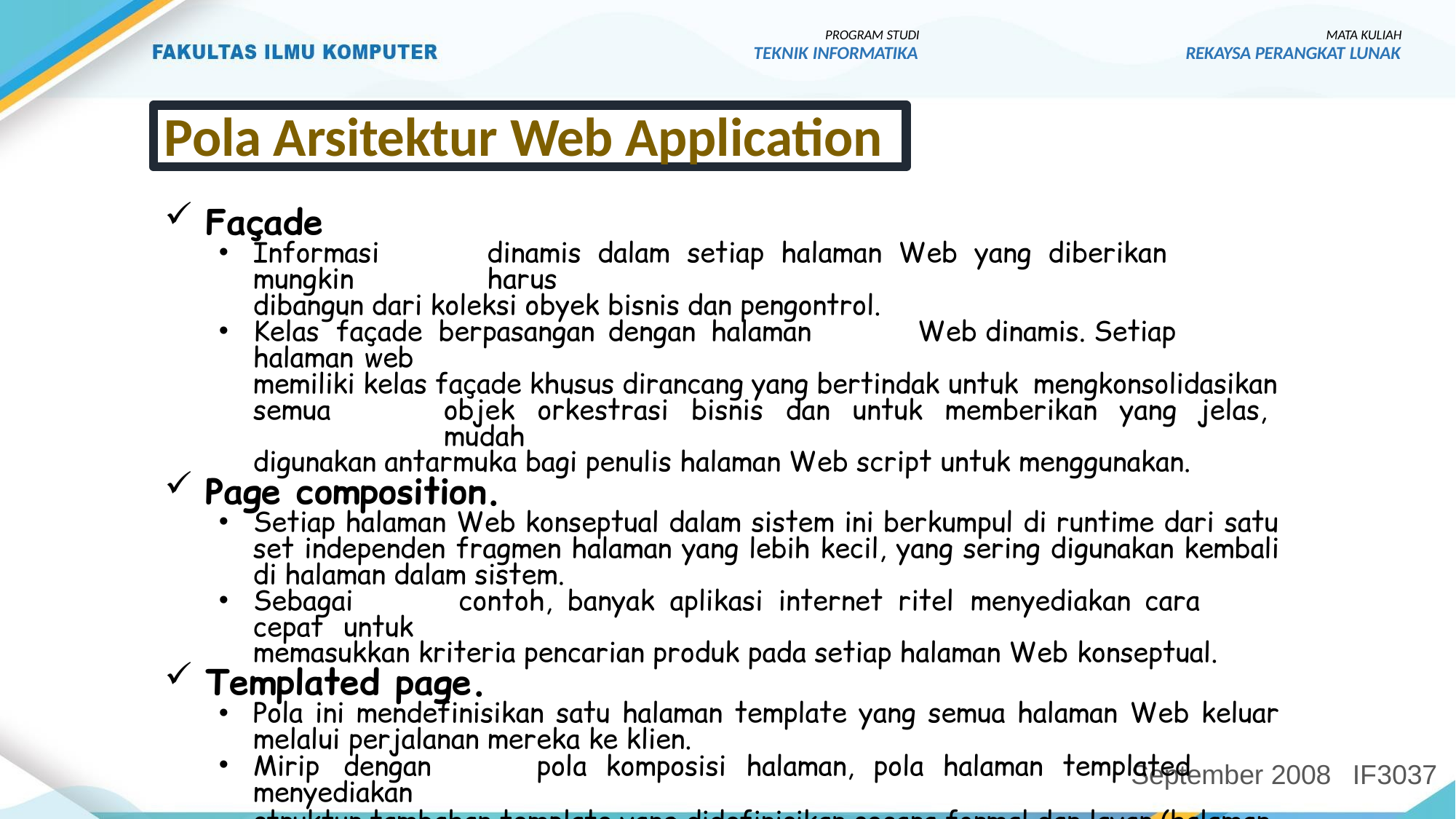

PROGRAM STUDI
TEKNIK INFORMATIKA
MATA KULIAH
REKAYSA PERANGKAT LUNAK
Pola Arsitektur Web Application
Façade
Informasi	dinamis	dalam	setiap	halaman	Web	yang	diberikan	mungkin	harus
dibangun dari koleksi obyek bisnis dan pengontrol.
Kelas  façade  berpasangan dengan halaman	Web dinamis. Setiap halaman web
memiliki kelas façade khusus dirancang yang bertindak untuk mengkonsolidasikan
semua	objek	orkestrasi	bisnis	dan	untuk	memberikan	yang	jelas,	mudah
digunakan antarmuka bagi penulis halaman Web script untuk menggunakan.
Page composition.
Setiap halaman Web konseptual dalam sistem ini berkumpul di runtime dari satu
set independen fragmen halaman yang lebih kecil, yang sering digunakan kembali
di halaman dalam sistem.
Sebagai	contoh,	banyak	aplikasi	internet	ritel  menyediakan	cara	cepat	untuk
memasukkan kriteria pencarian produk pada setiap halaman Web konseptual.
Templated page.
Pola ini mendefinisikan satu halaman template yang semua halaman Web keluar
melalui perjalanan mereka ke klien.
Mirip	dengan	pola	komposisi	halaman,	pola	halaman	templated	menyediakan
struktur tambahan template yang didefinisikan secara formal dan layar (halaman  konseptual).
September 2008
IF3037